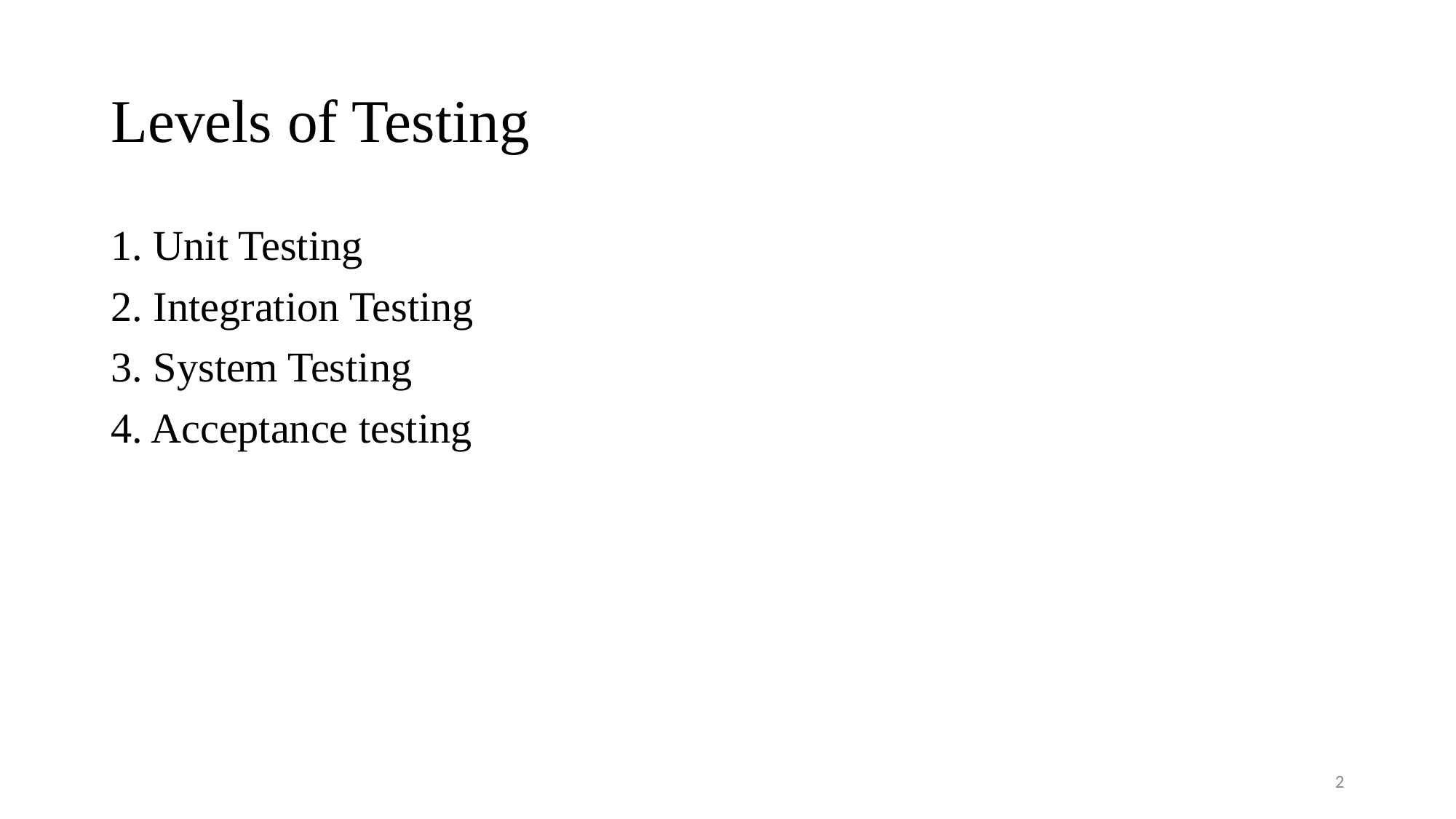

# Levels of Testing
1. Unit Testing
2. Integration Testing
3. System Testing
4. Acceptance testing
2